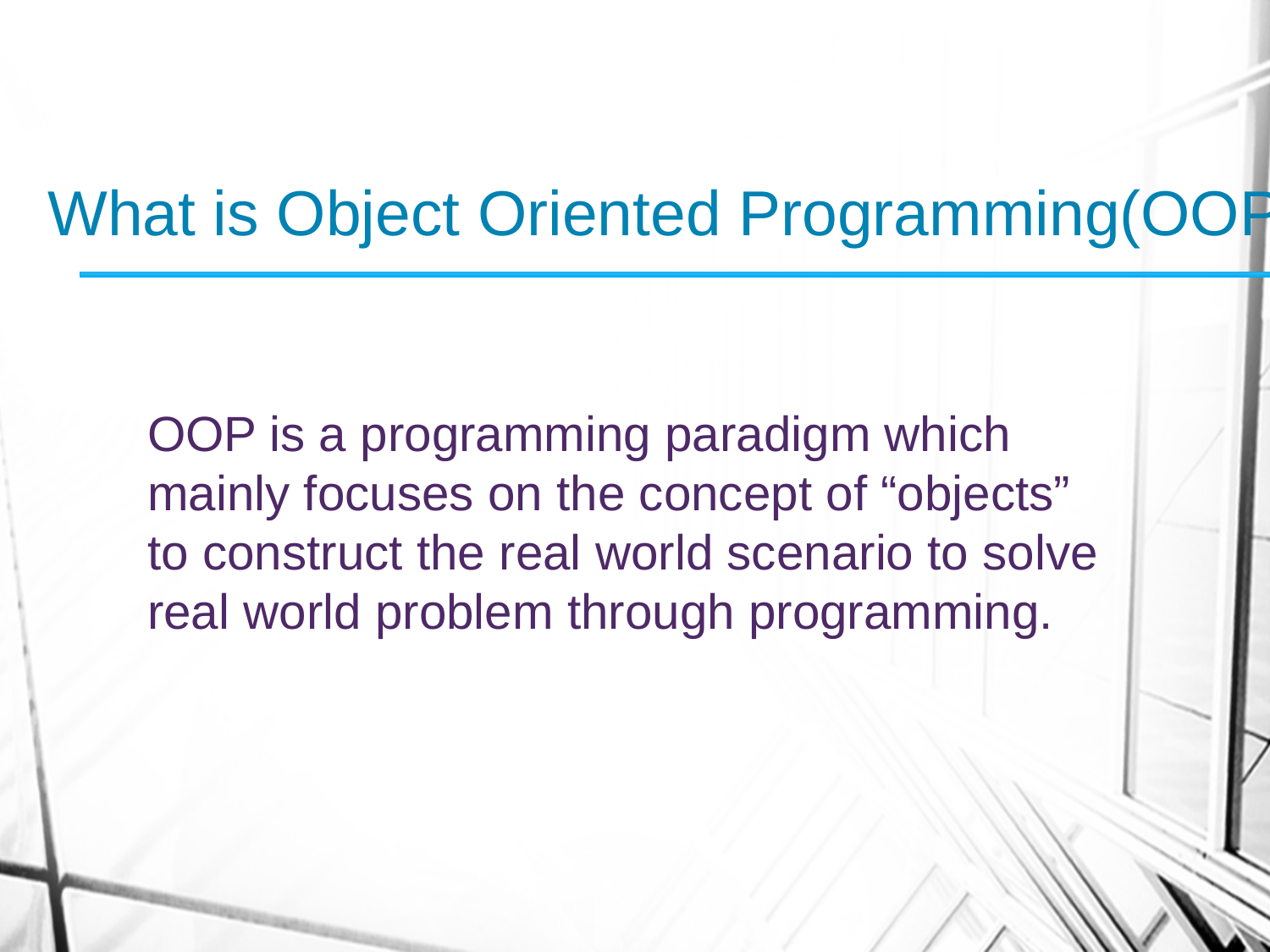

What is Object Oriented Programming(OOP) ?

OOP is a programming paradigm which mainly focuses on the concept of “objects” to construct the real world scenario to solve real world problem through programming.